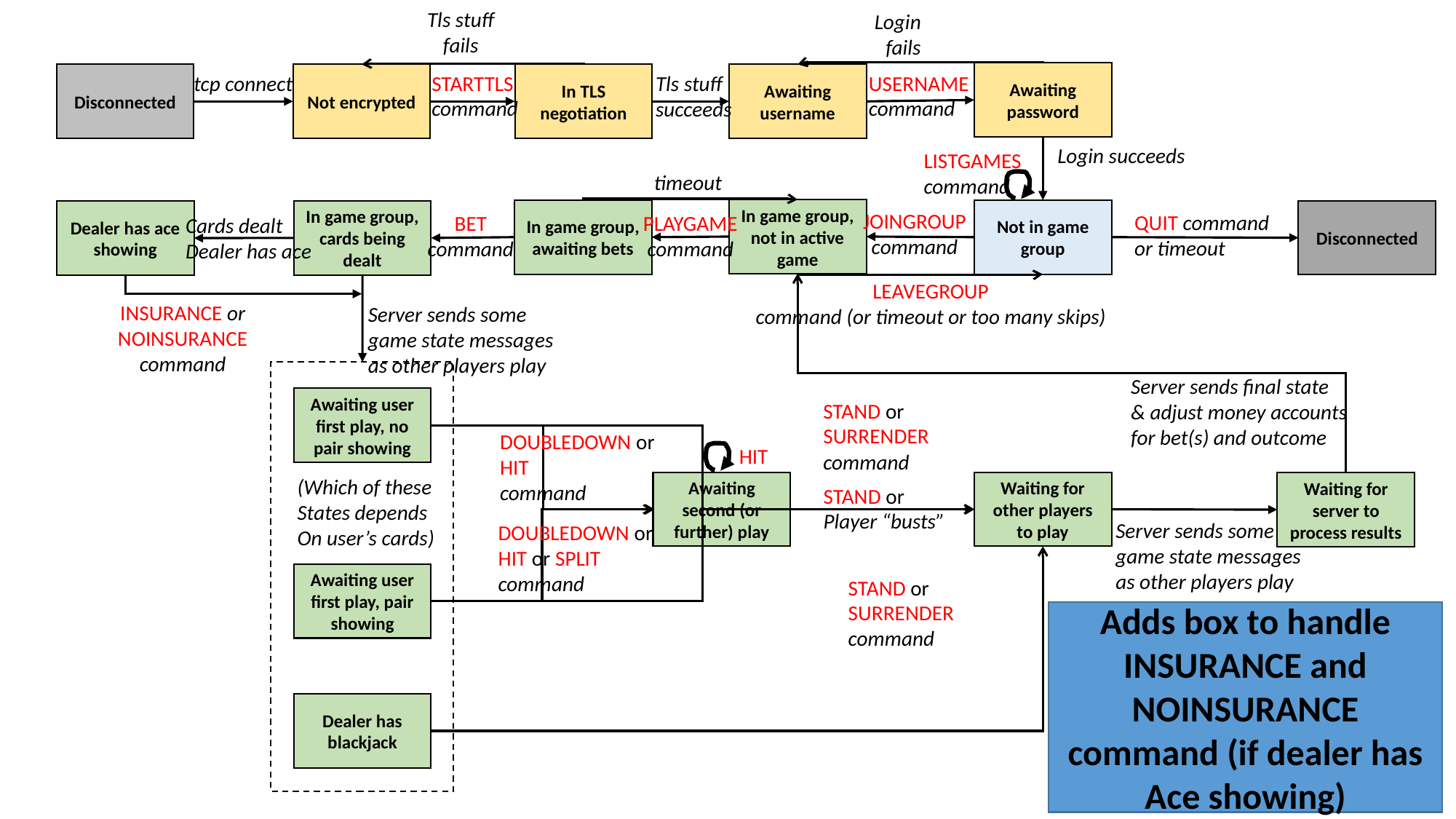

Tls stuff
fails
Login
fails
Awaiting password
Disconnected
Not encrypted
STARTTLS
command
In TLS negotiation
Awaiting username
USERNAME
command
tcp connect
Tls stuff
succeeds
Login succeeds
LISTGAMES
command
timeout

In game group, not in active game
In game group, awaiting bets
Not in game group
Disconnected
In game group, cards being dealt
Dealer has ace showing
JOINGROUP
command
QUIT command
or timeout
BET
command
PLAYGAME
command
Cards dealt
Dealer has ace
LEAVEGROUP
command (or timeout or too many skips)
INSURANCE or
NOINSURANCE
command
Server sends some
game state messages
as other players play

Server sends final state
& adjust money accounts
for bet(s) and outcome
Awaiting user first play, no pair showing
STAND or
SURRENDER
command
DOUBLEDOWN or
HIT
command
HIT

(Which of these
States depends
On user’s cards)
Awaiting second (or further) play
Waiting for other players to play
Waiting for server to process results
STAND or
Player “busts”
Server sends some
game state messages
as other players play
DOUBLEDOWN or
HIT or SPLIT
command
Awaiting user first play, pair showing
STAND or
SURRENDER
command
Adds box to handle INSURANCE and NOINSURANCE command (if dealer has Ace showing)
Dealer has blackjack